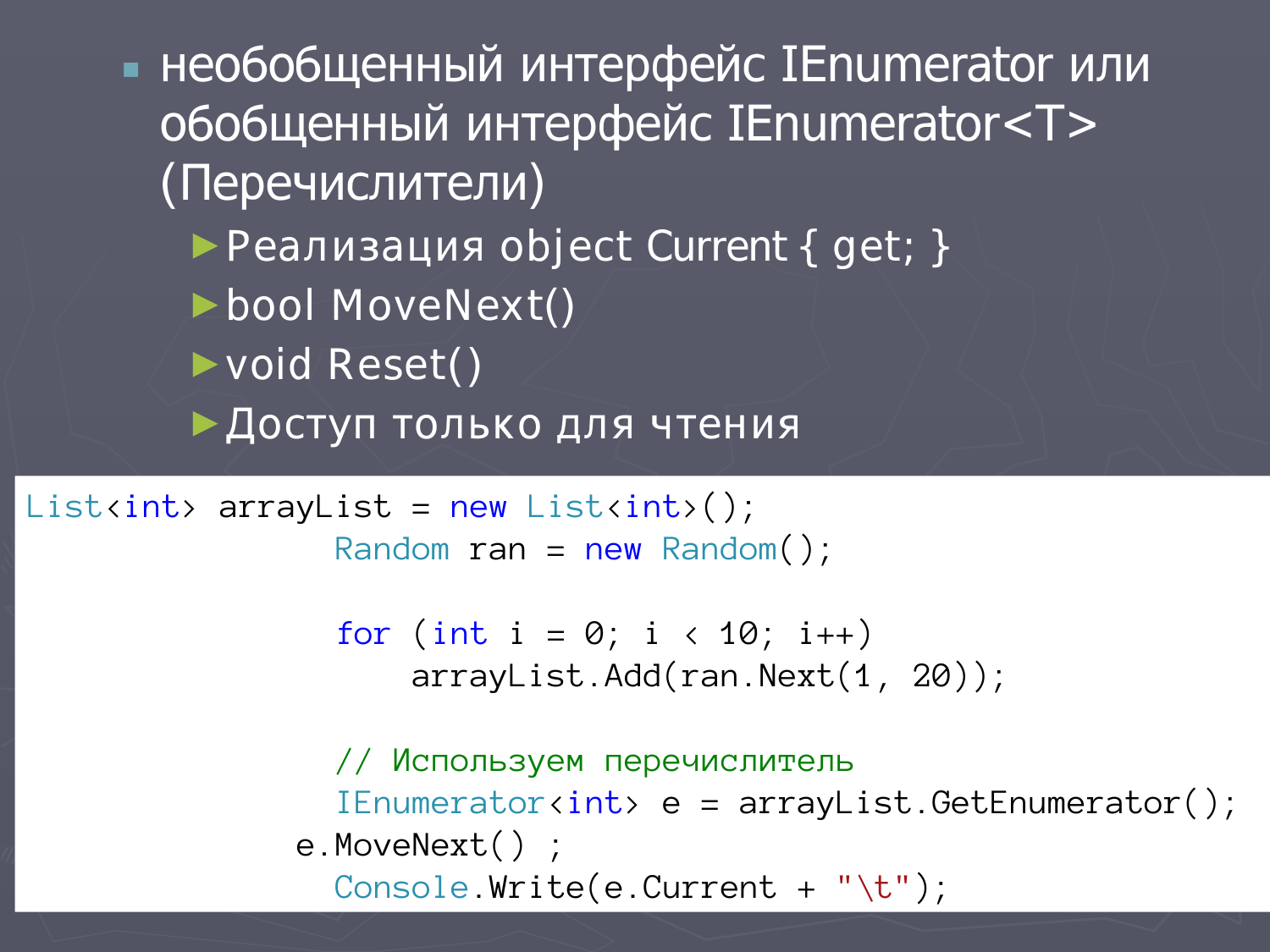

необобщенный интерфейс IEnumerator или обобщенный интерфейс IEnumerator<T> (Перечислители)
Реализация object Current { get; }
bool MoveNext()
void Reset()
Доступ только для чтения
List<int> arrayList = new List<int>();
                Random ran = new Random();

                for (int i = 0; i < 10; i++)
                    arrayList.Add(ran.Next(1, 20));

                // Используем перечислитель
                IEnumerator<int> e = arrayList.GetEnumerator();
              e.MoveNext() ;
                Console.Write(e.Current + "\t");